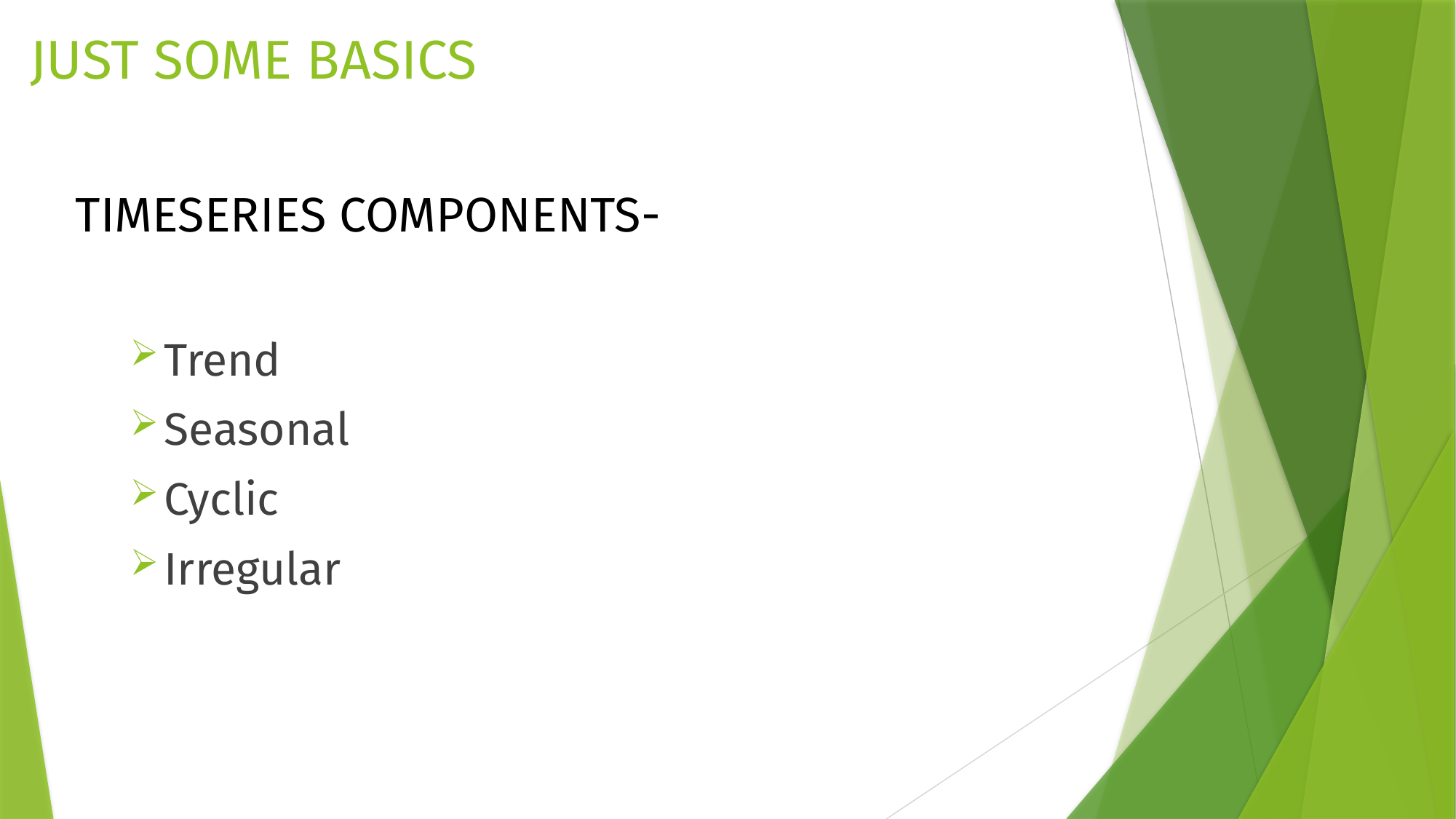

# JUST SOME BASICS
TIMESERIES COMPONENTS-

Trend
Seasonal
Cyclic
Irregular